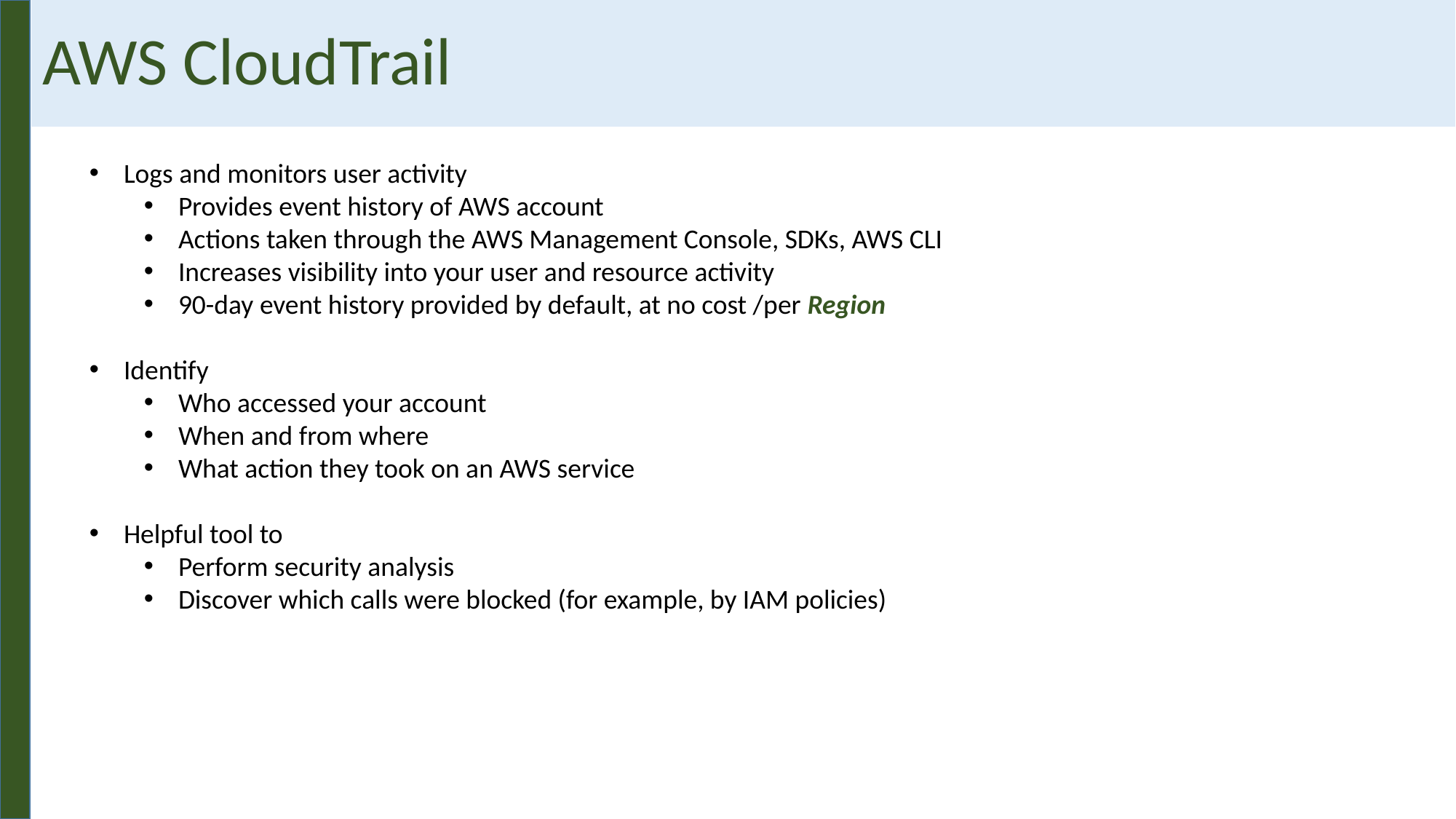

AWS CloudTrail
Logs and monitors user activity
Provides event history of AWS account
Actions taken through the AWS Management Console, SDKs, AWS CLI
Increases visibility into your user and resource activity
90-day event history provided by default, at no cost /per Region

Identify
Who accessed your account
When and from where
What action they took on an AWS service

Helpful tool to
Perform security analysis
Discover which calls were blocked (for example, by IAM policies)